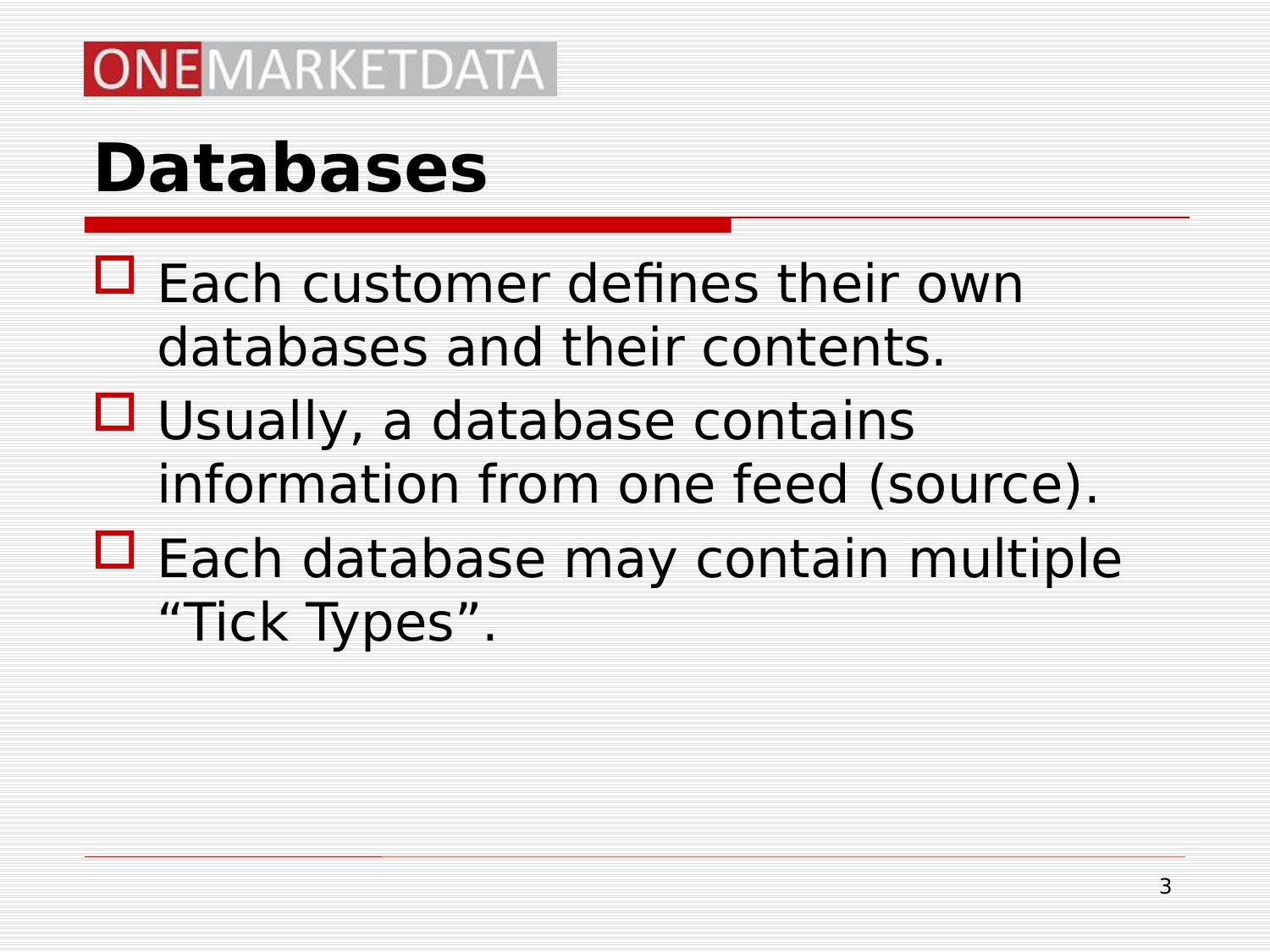

# Databases
Each customer defines their own databases and their contents.
Usually, a database contains information from one feed (source).
Each database may contain multiple “Tick Types”.
3